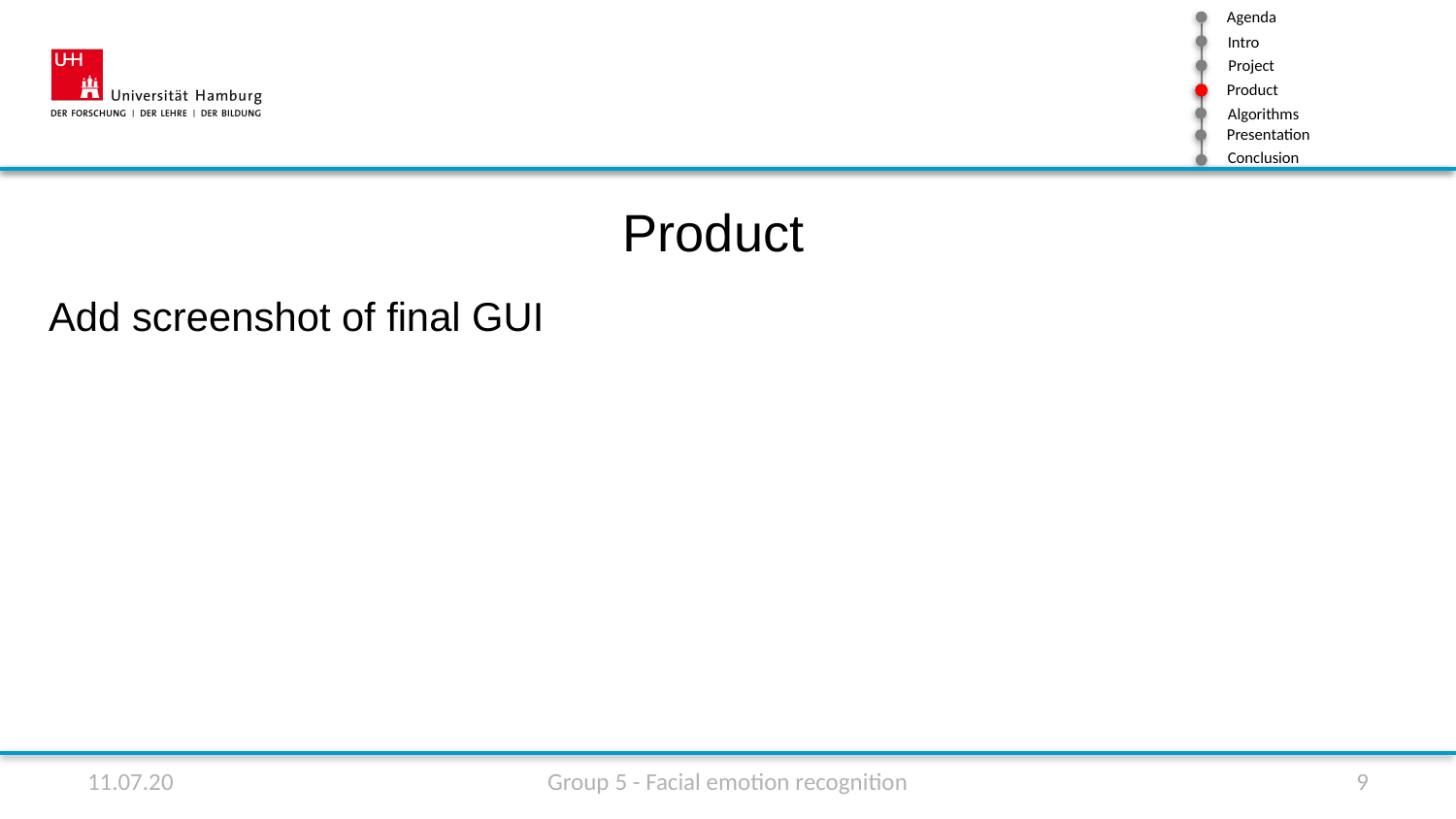

Product
Add screenshot of final GUI
11.07.20
Group 5 - Facial emotion recognition
9